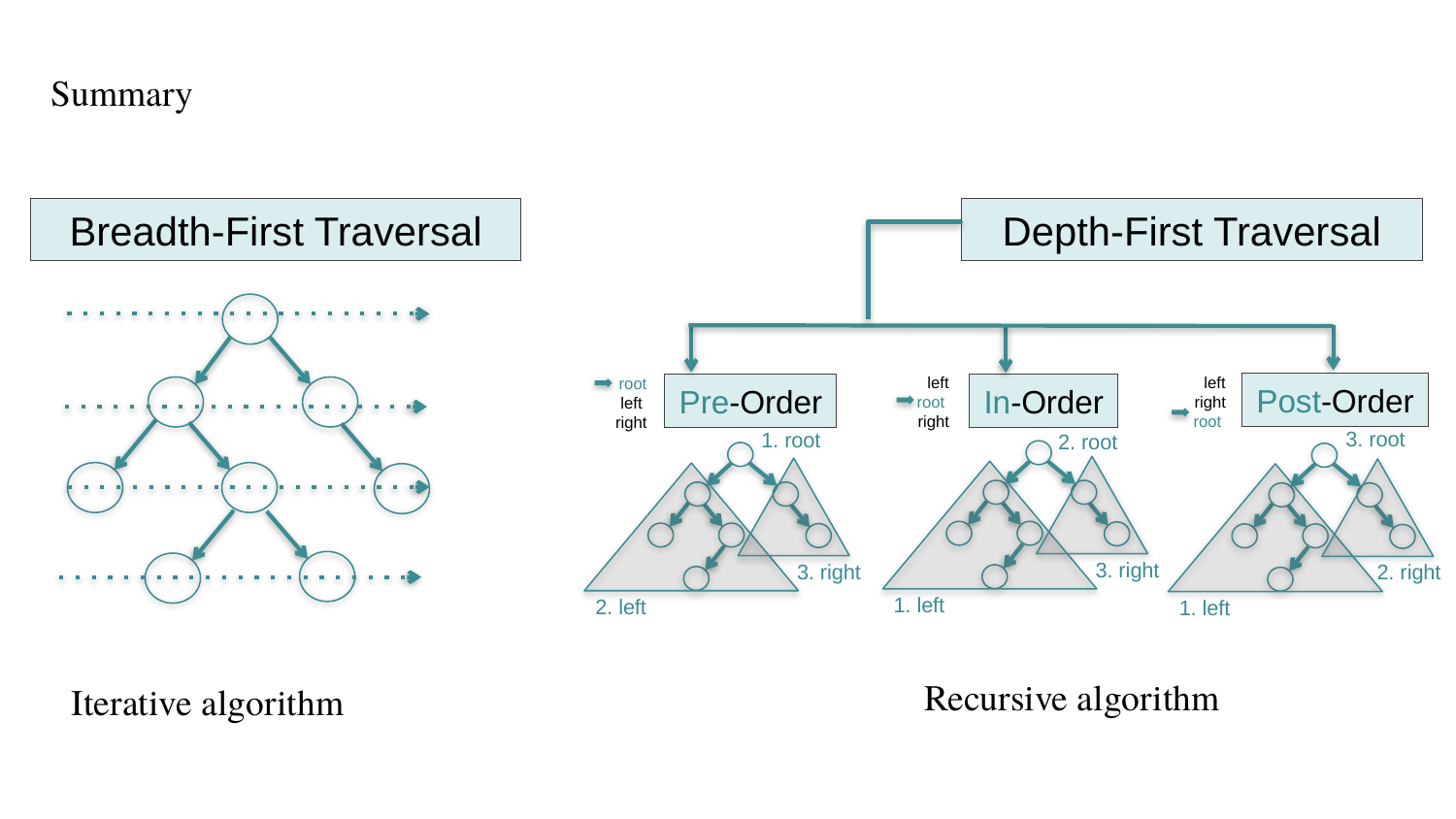

Summary
Breadth-First Traversal
Depth-First Traversal

left
root
right
left
right
root
root
left
right
Post-Order
In-Order
Pre-Order

3. root
1. root
2. root

3. right
1. left

3. right
2. left

2. right
1. left
Recursive algorithm
Iterative algorithm